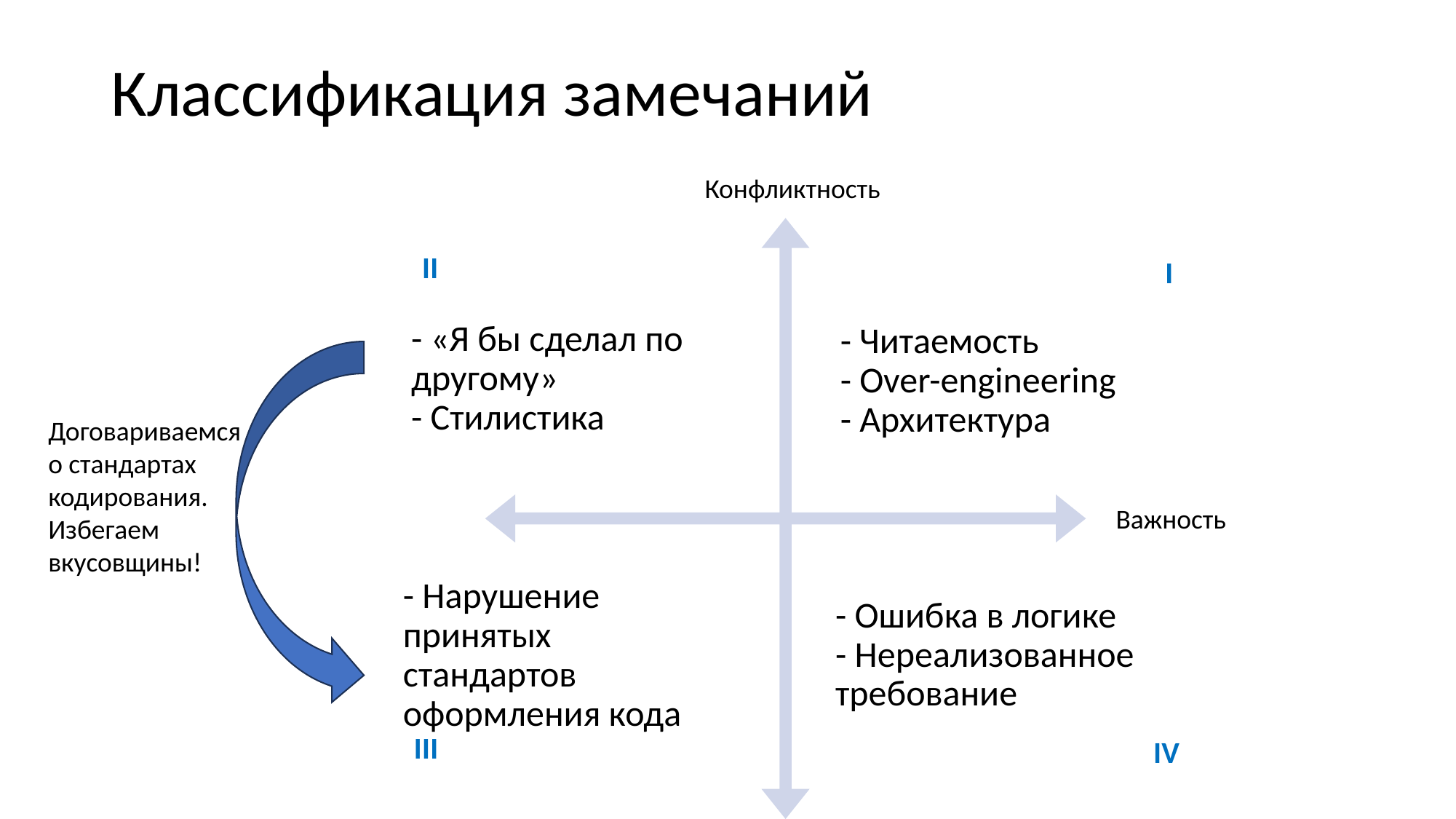

# Классификация замечаний
Конфликтность
- «Я бы сделал по другому»
- Стилистика
- Читаемость
- Over-engineering
- Архитектура
- Нарушение принятых стандартов оформления кода
- Ошибка в логике
- Нереализованное требование
II
I

Договариваемся о стандартах кодирования.
Избегаем вкусовщины!
Важность
III
IV